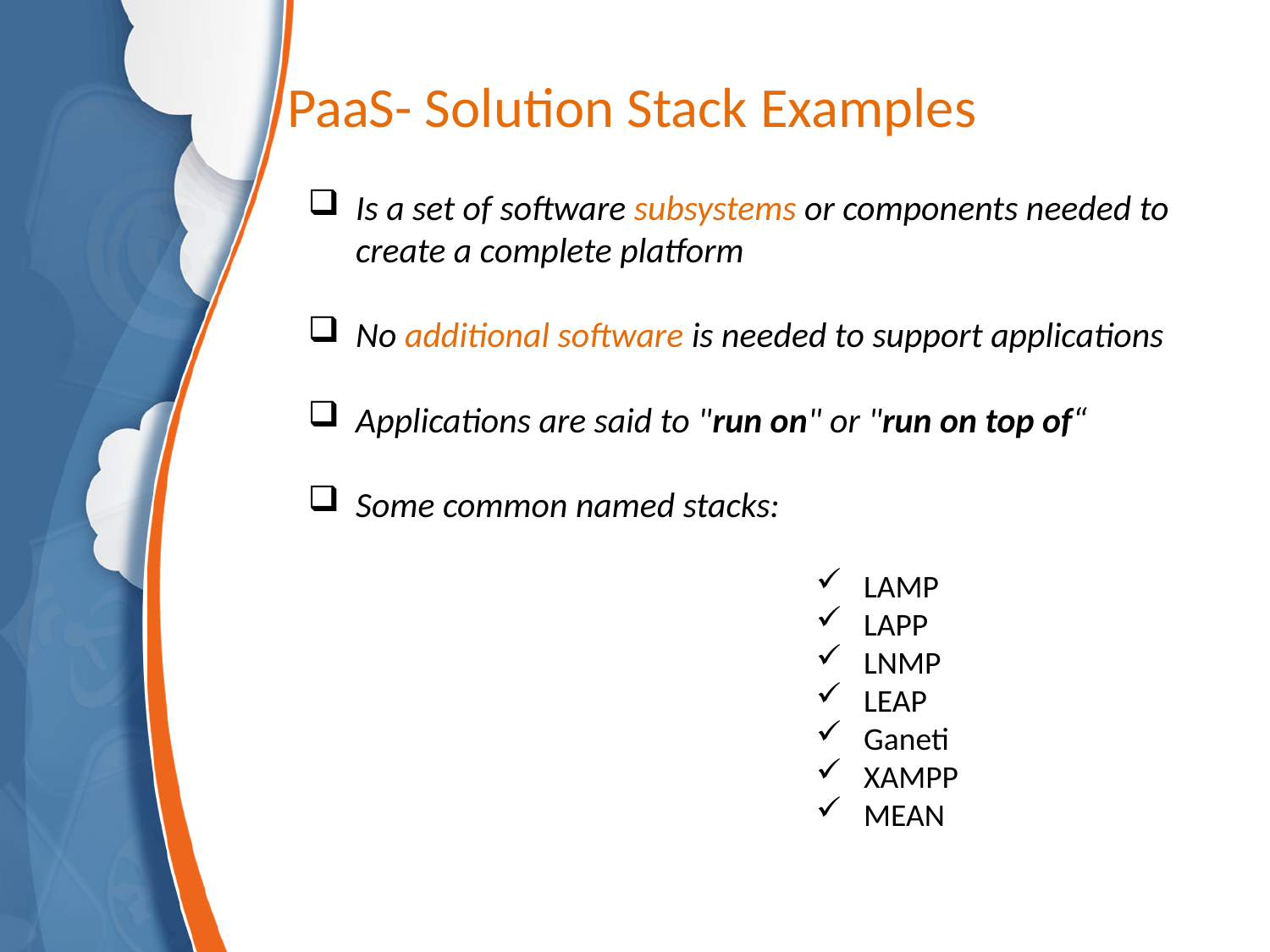

# PaaS- Solution Stack Examples
Is a set of software subsystems or components needed to create a complete platform

No additional software is needed to support applications

Applications are said to "run on" or "run on top of“

Some common named stacks:

LAMP
LAPP
LNMP
LEAP
Ganeti
XAMPP
MEAN